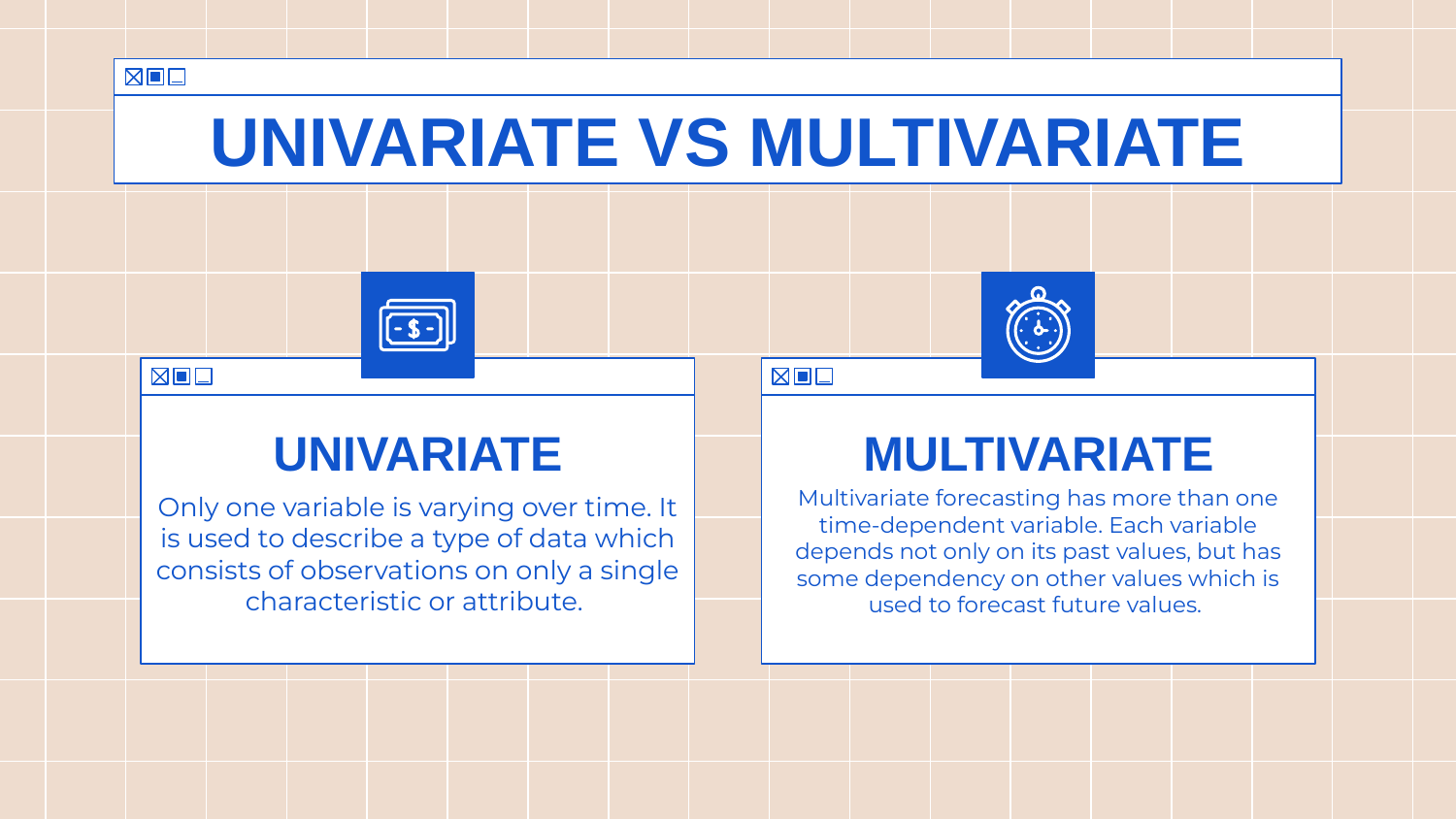

UNIVARIATE VS MULTIVARIATE

# UNIVARIATE
MULTIVARIATE
Multivariate forecasting has more than one time-dependent variable. Each variable depends not only on its past values, but has some dependency on other values which is used to forecast future values.

Only one variable is varying over time. It is used to describe a type of data which consists of observations on only a single characteristic or attribute.